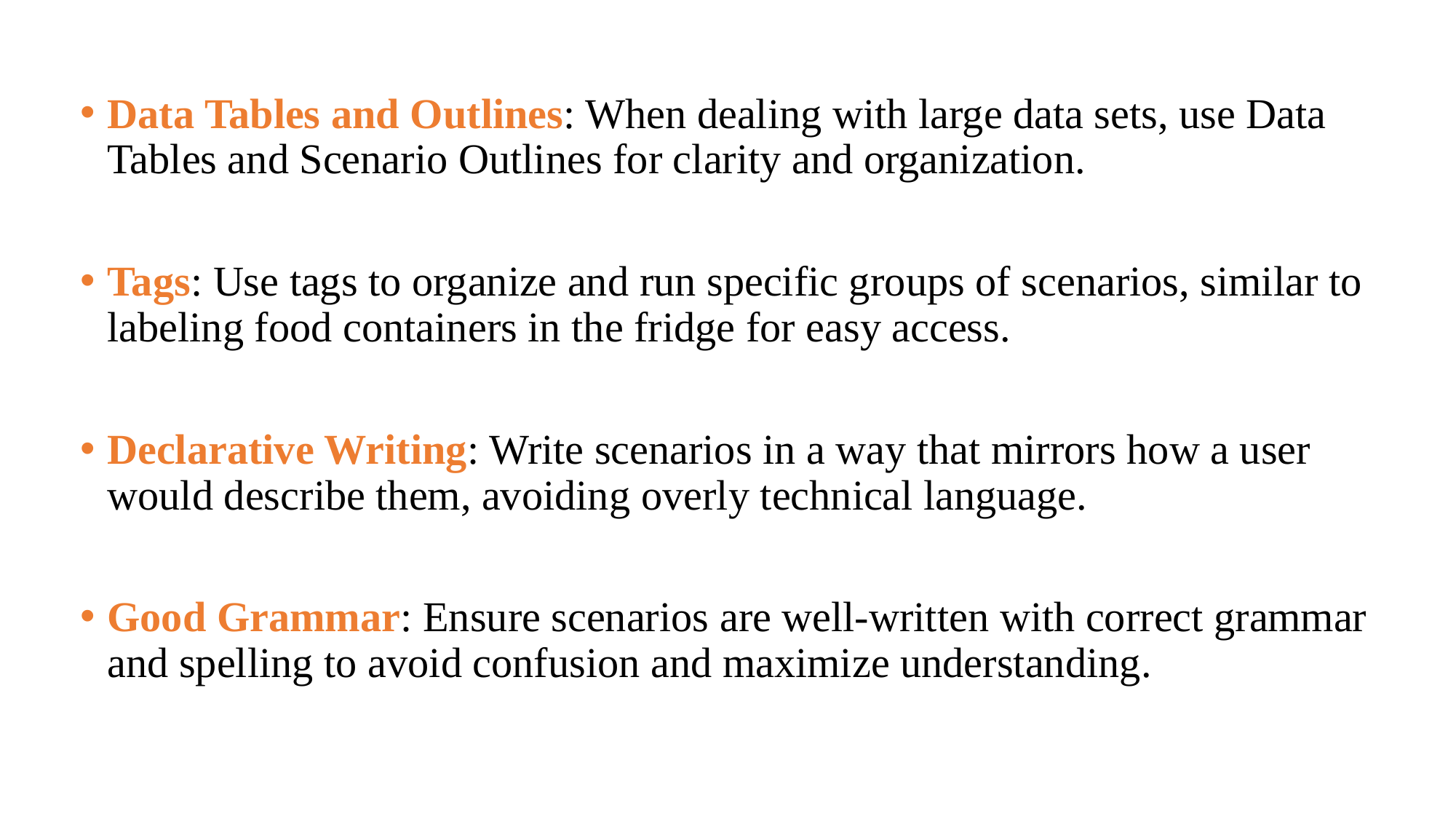

Data Tables and Outlines: When dealing with large data sets, use Data Tables and Scenario Outlines for clarity and organization.

Tags: Use tags to organize and run specific groups of scenarios, similar to labeling food containers in the fridge for easy access.

Declarative Writing: Write scenarios in a way that mirrors how a user would describe them, avoiding overly technical language.

Good Grammar: Ensure scenarios are well-written with correct grammar and spelling to avoid confusion and maximize understanding.